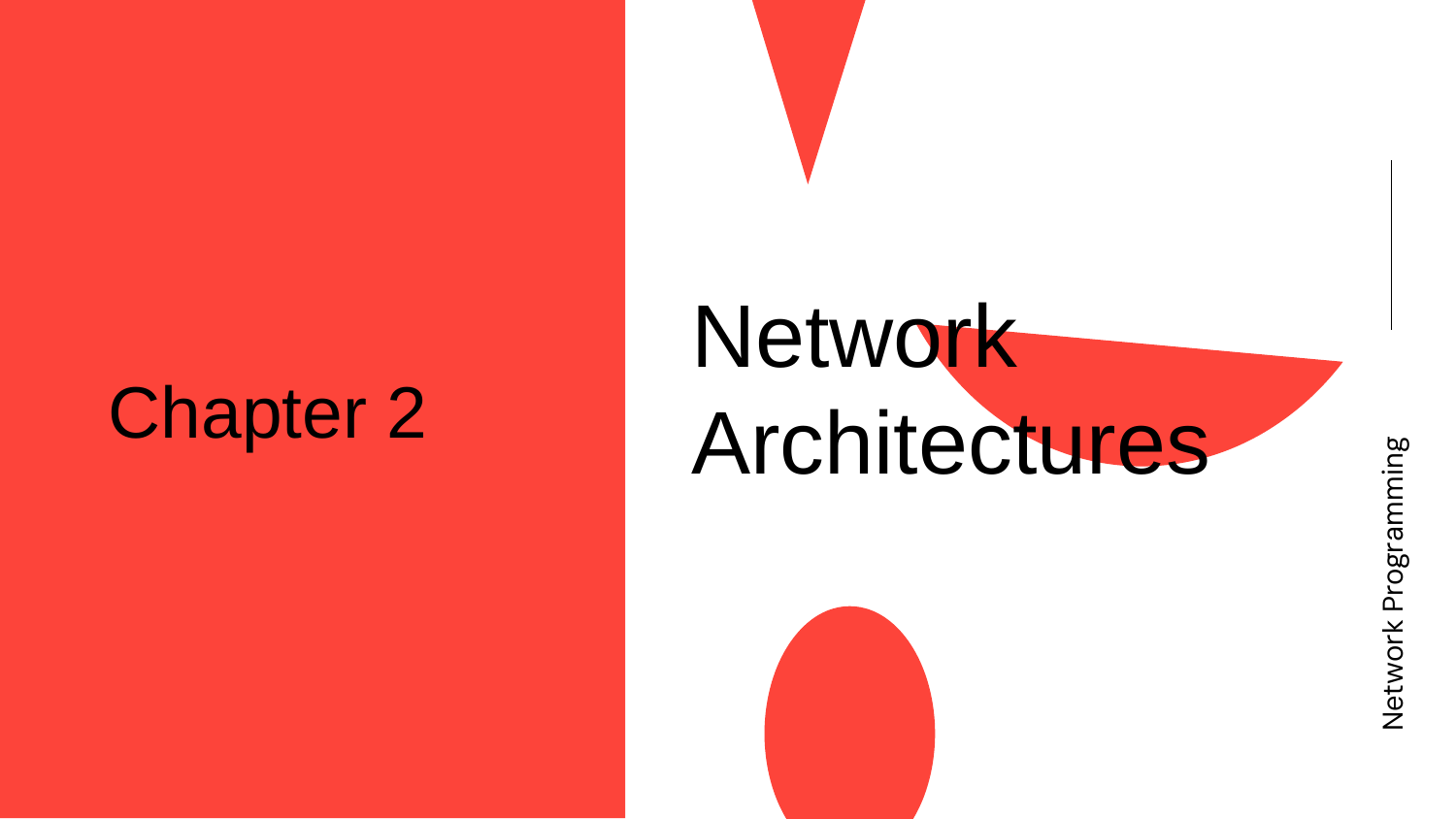

3
Network Architectures
# Chapter 2
Network Programming